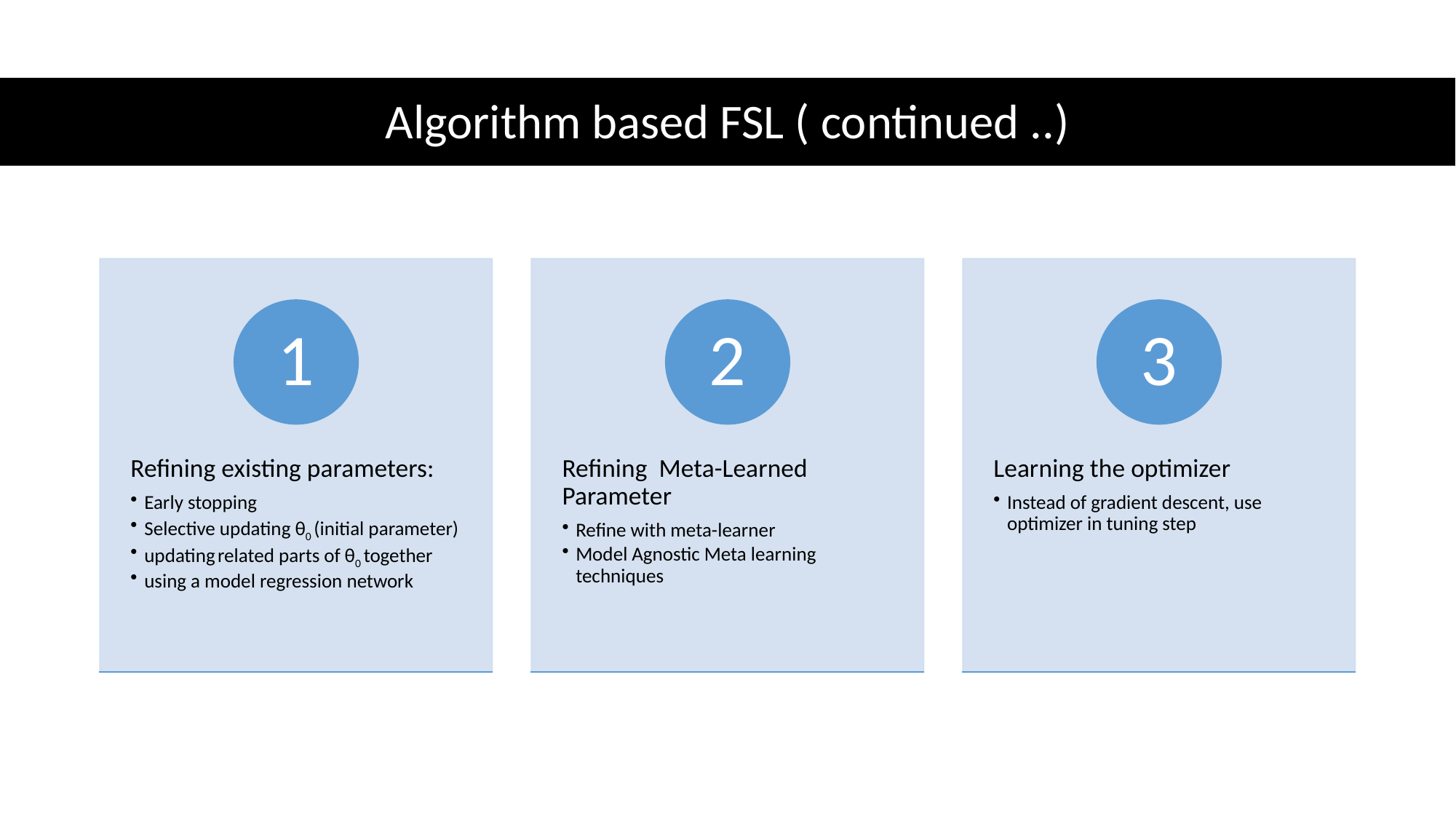

# Algorithm based FSL ( continued ..)
Refining existing parameters:
Early stopping
Selective updating θ0 (initial parameter)
updating related parts of θ0 together
using a model regression network
1
Refining  Meta-Learned Parameter
Refine with meta-learner
Model Agnostic Meta learning techniques
2
Learning the optimizer
Instead of gradient descent, use optimizer in tuning step
3